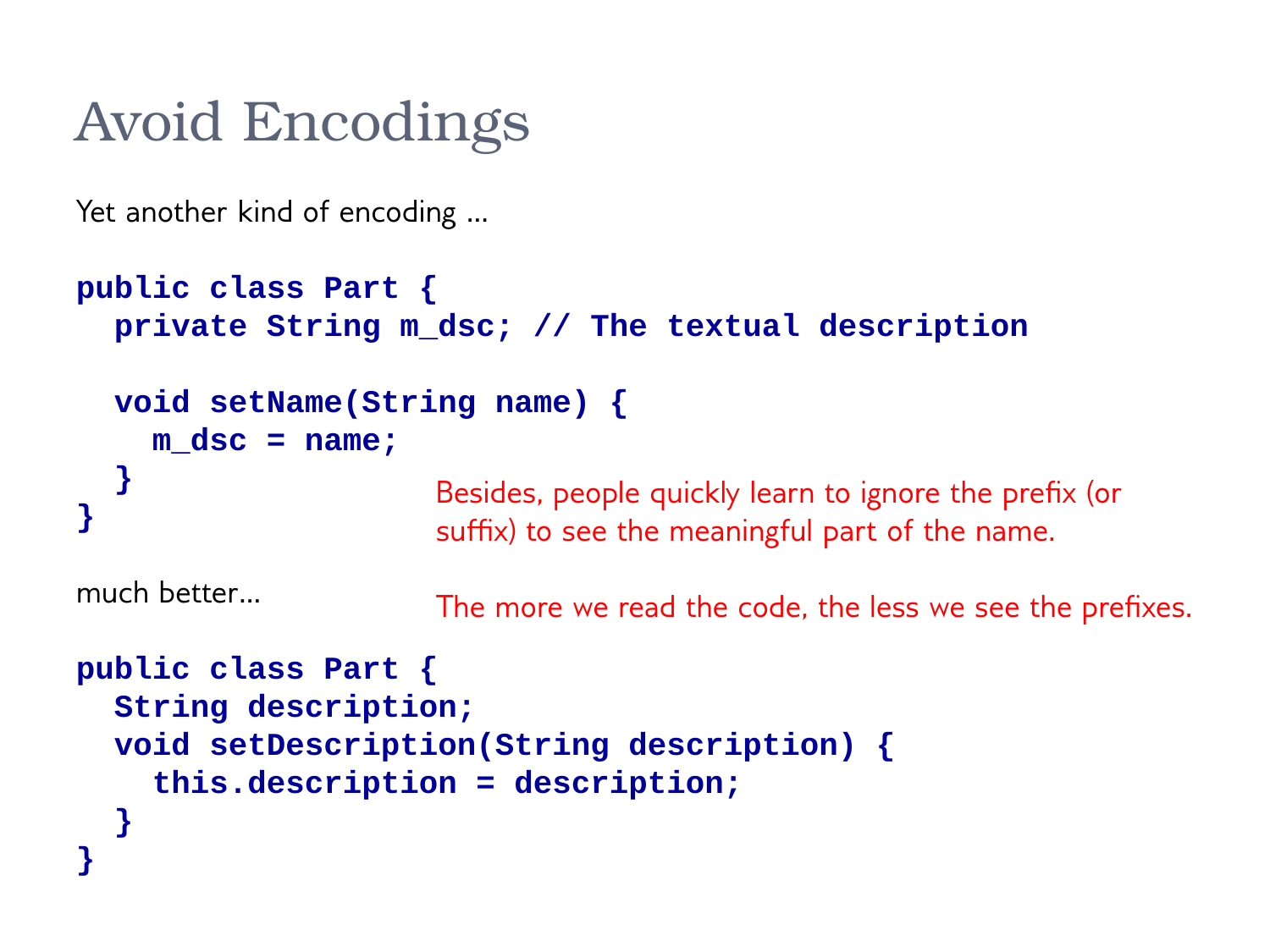

# Avoid Encodings
Yet another kind of encoding …

public class Part {
  private String m_dsc; // The textual description

  void setName(String name) {
    m_dsc = name;
  }
}

much better…

public class Part {
  String description;
  void setDescription(String description) {
    this.description = description;
  }
}
Besides, people quickly learn to ignore the prefix (or suffix) to see the meaningful part of the name.

The more we read the code, the less we see the prefixes.